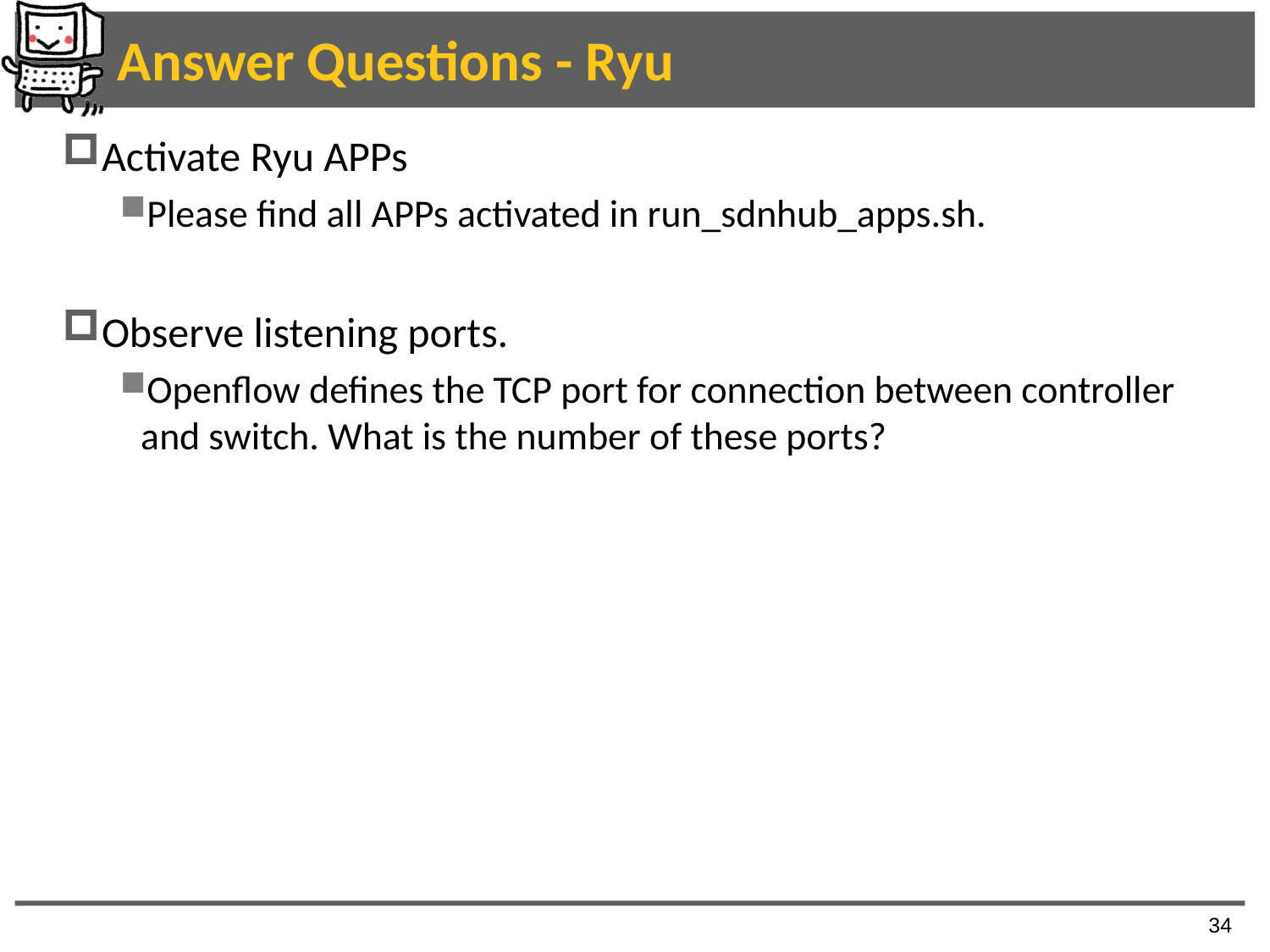

# Answer Questions - Ryu
Activate Ryu APPs
Please find all APPs activated in run_sdnhub_apps.sh.

Observe listening ports.
Openflow defines the TCP port for connection between controller and switch. What is the number of these ports?

34